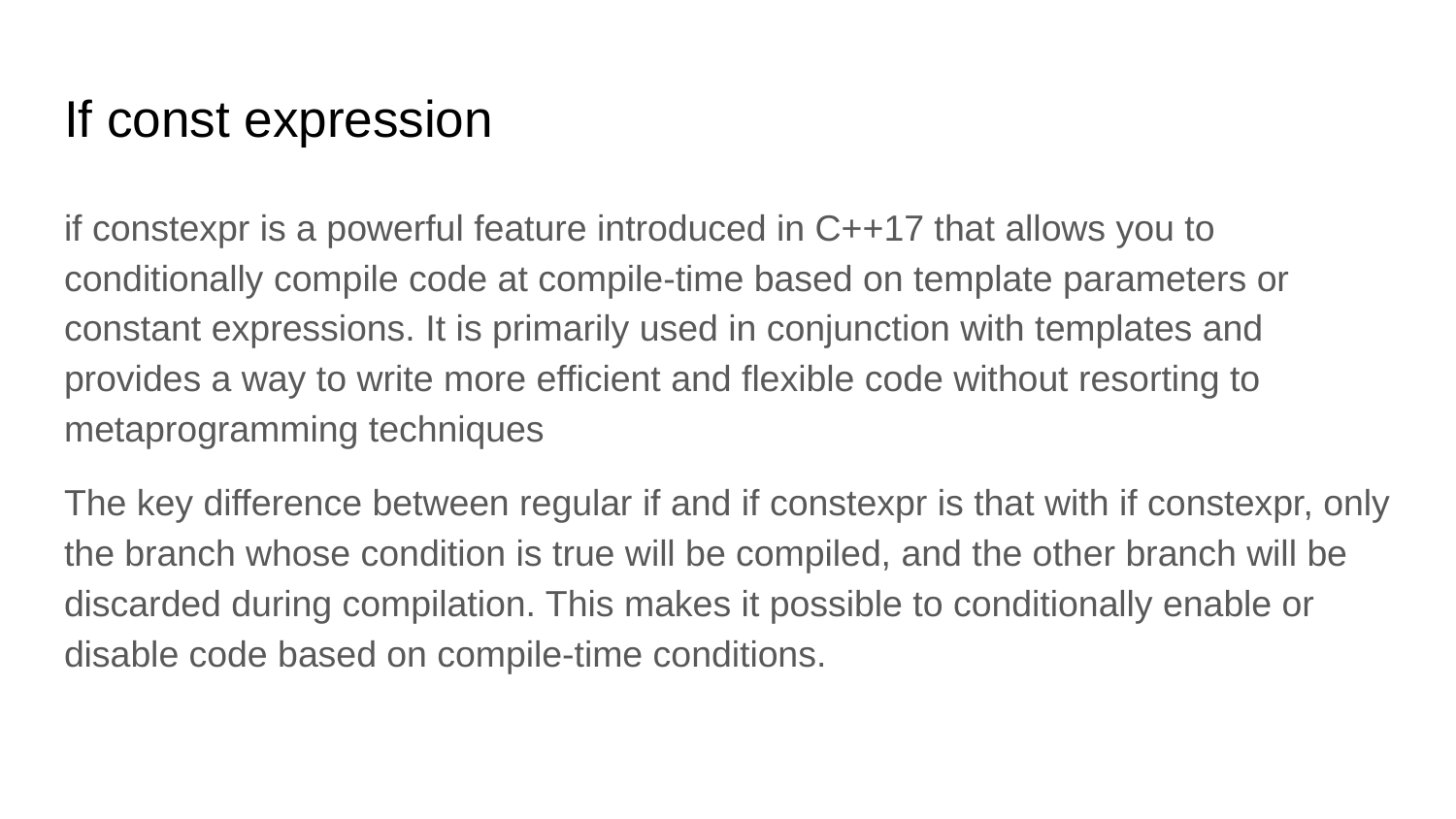

# If const expression
if constexpr is a powerful feature introduced in C++17 that allows you to conditionally compile code at compile-time based on template parameters or constant expressions. It is primarily used in conjunction with templates and provides a way to write more efficient and flexible code without resorting to metaprogramming techniques
The key difference between regular if and if constexpr is that with if constexpr, only the branch whose condition is true will be compiled, and the other branch will be discarded during compilation. This makes it possible to conditionally enable or disable code based on compile-time conditions.